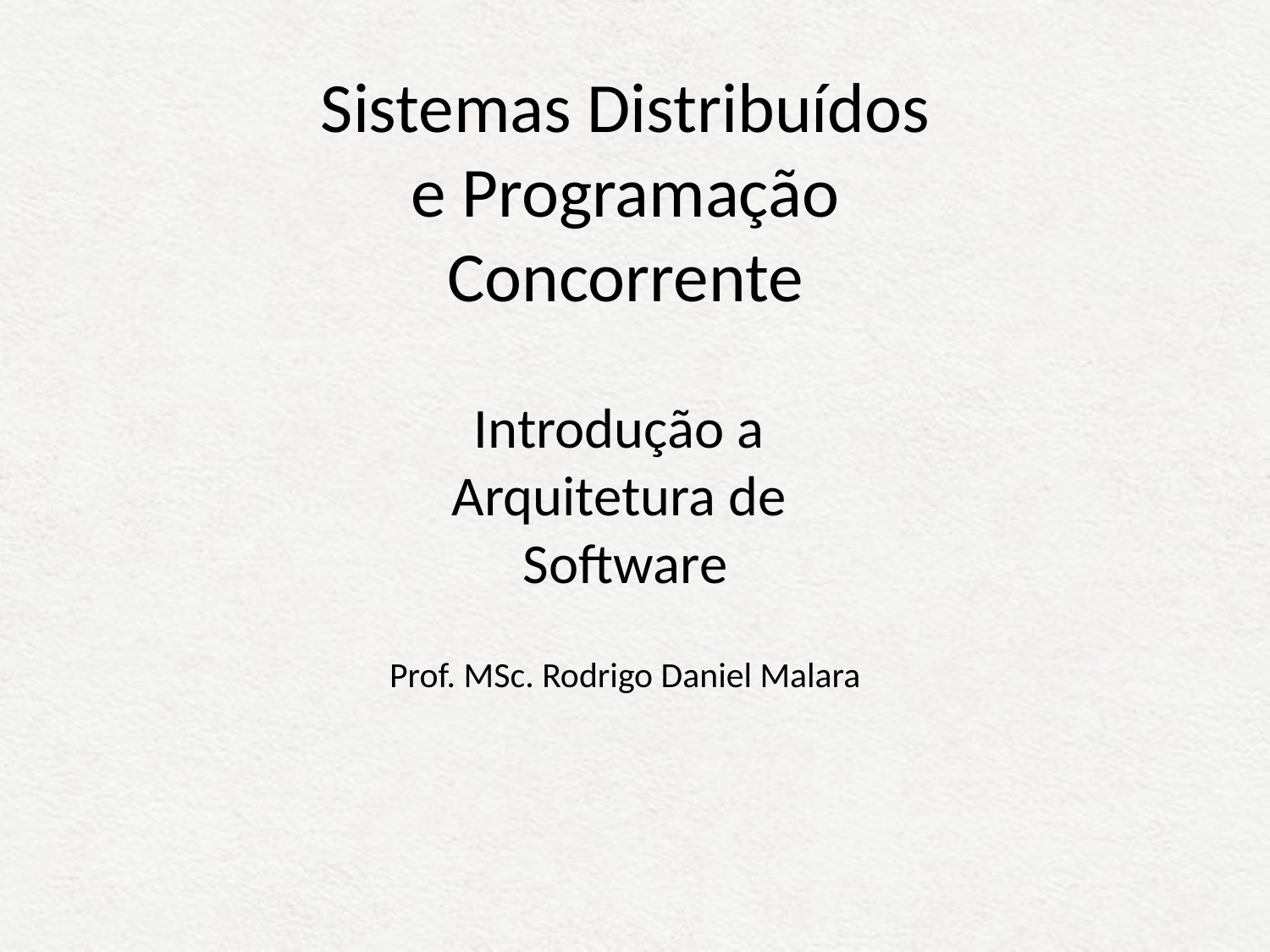

Sistemas Distribuídos
e Programação
Concorrente
Introdução a
Arquitetura de
Software
Prof. MSc. Rodrigo Daniel Malara